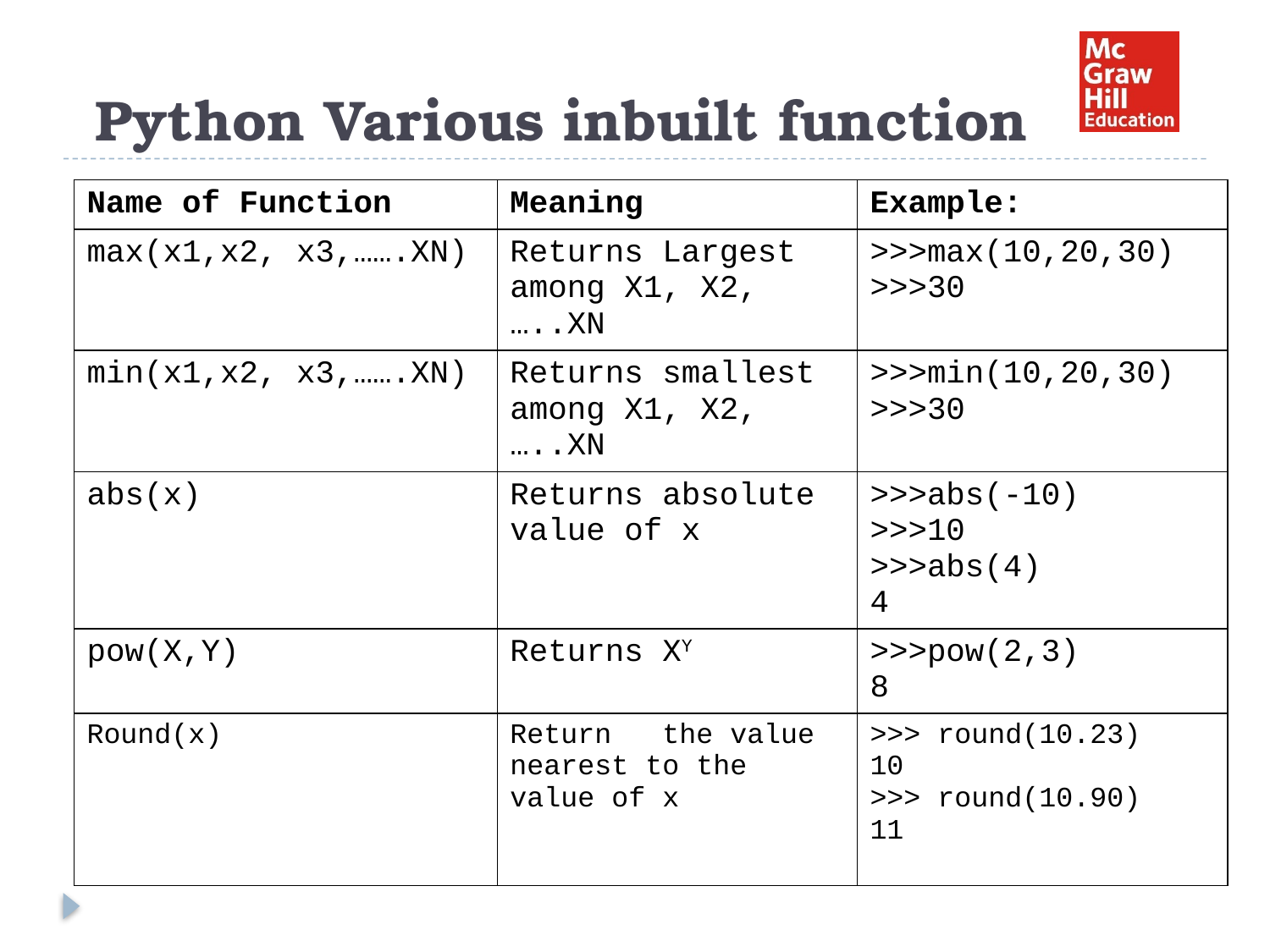

# Python Various inbuilt function

| Name of Function | Meaning | Example: |
| --- | --- | --- |
| max(x1,x2, x3,…….XN) | Returns Largest among X1, X2,…..XN | >>>max(10,20,30) >>>30 |
| min(x1,x2, x3,…….XN) | Returns smallest among X1, X2,…..XN | >>>min(10,20,30) >>>30 |
| abs(x) | Returns absolute value of x | >>>abs(-10) >>>10 >>>abs(4) 4 |
| pow(X,Y) | Returns XY | >>>pow(2,3) 8 |
| Round(x) | Return the value nearest to the value of x | >>> round(10.23) 10 >>> round(10.90) 11 |